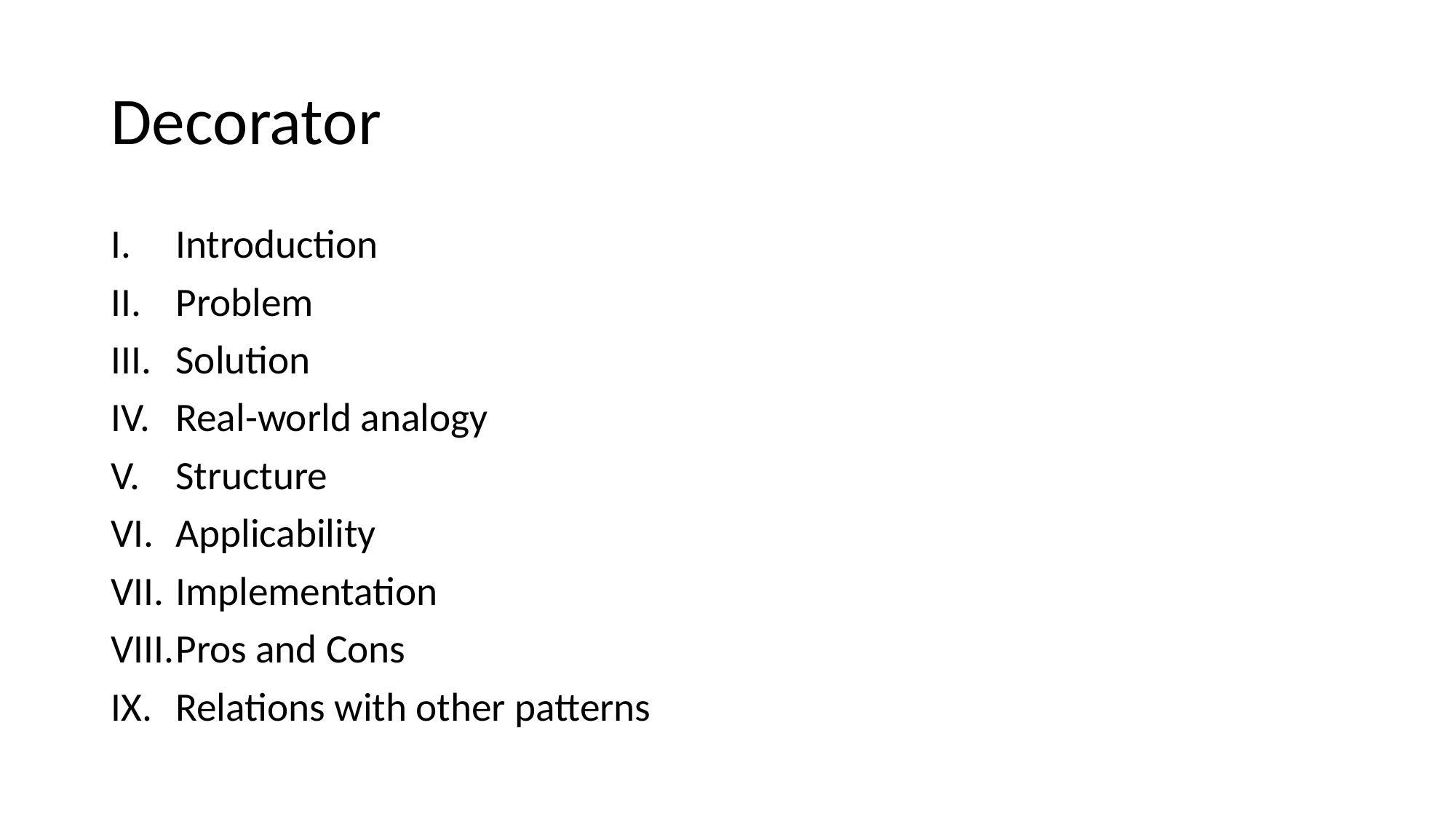

# Decorator
Introduction
Problem
Solution
Real-world analogy
Structure
Applicability
Implementation
Pros and Cons
Relations with other patterns